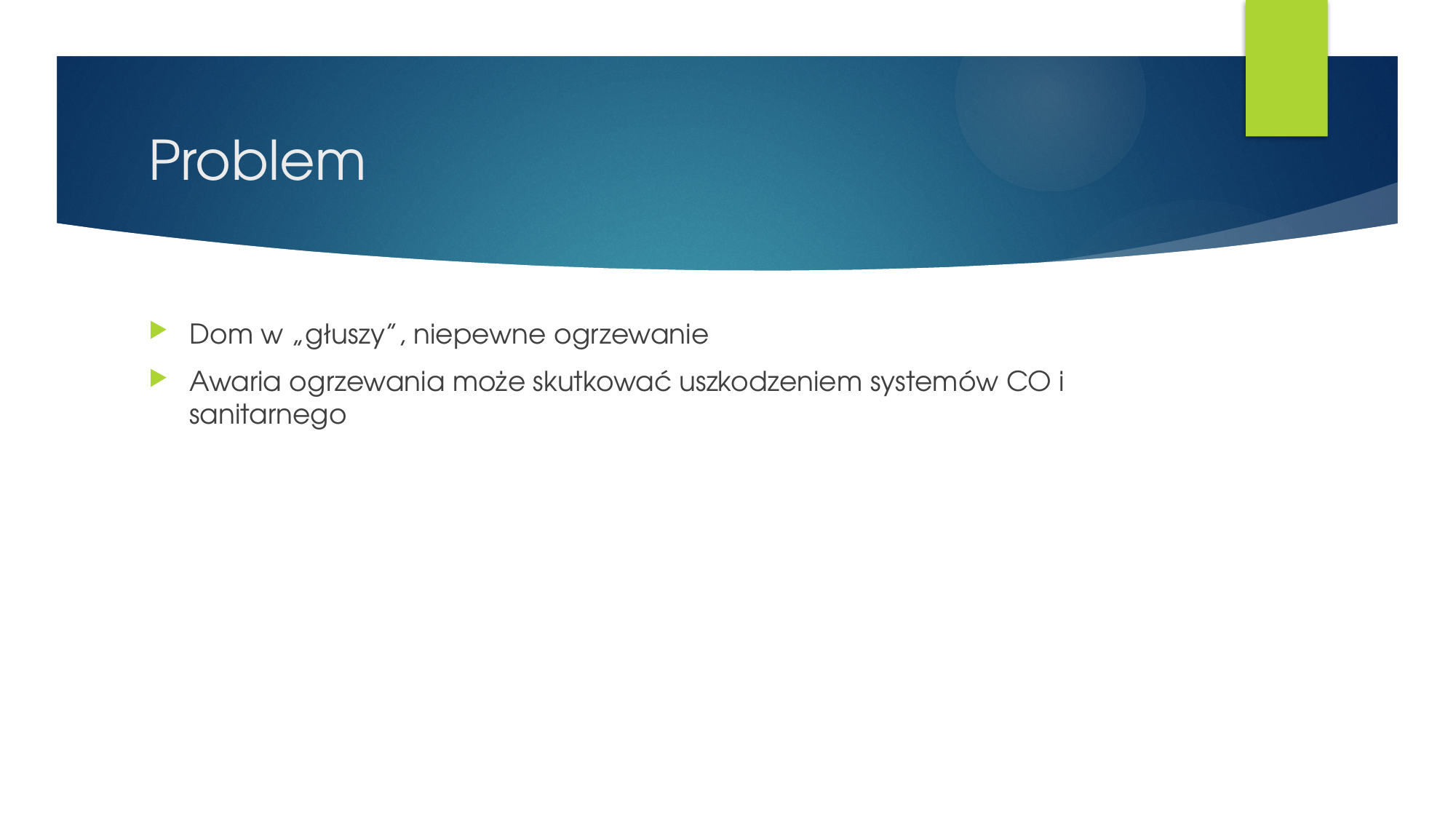

# Problem
Dom w „głuszy”, niepewne ogrzewanie
Awaria ogrzewania może skutkować uszkodzeniem systemów CO i sanitarnego